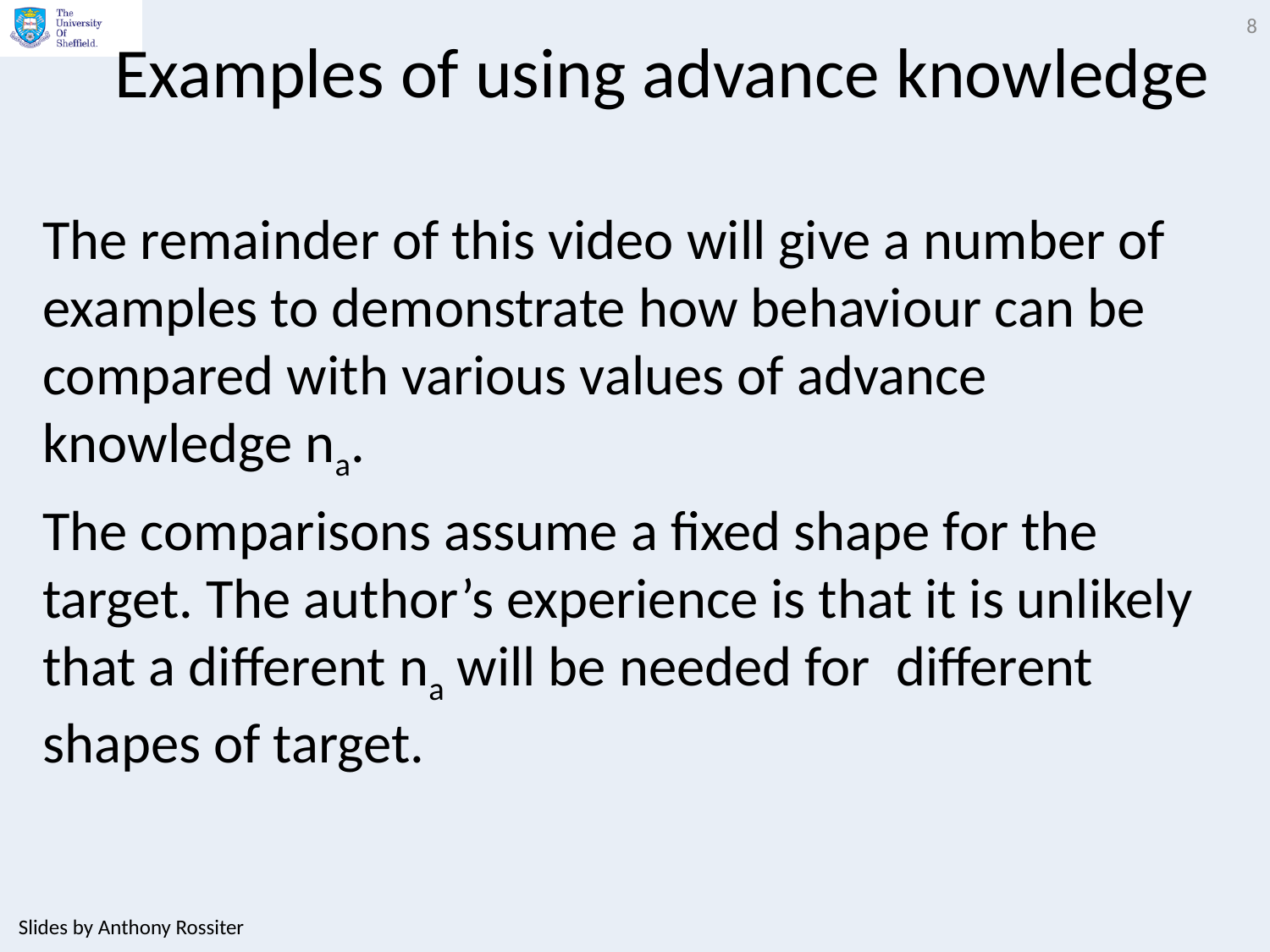

8
# Examples of using advance knowledge
The remainder of this video will give a number of examples to demonstrate how behaviour can be compared with various values of advance knowledge na.
The comparisons assume a fixed shape for the target. The author’s experience is that it is unlikely that a different na will be needed for  different shapes of target.
Slides by Anthony Rossiter